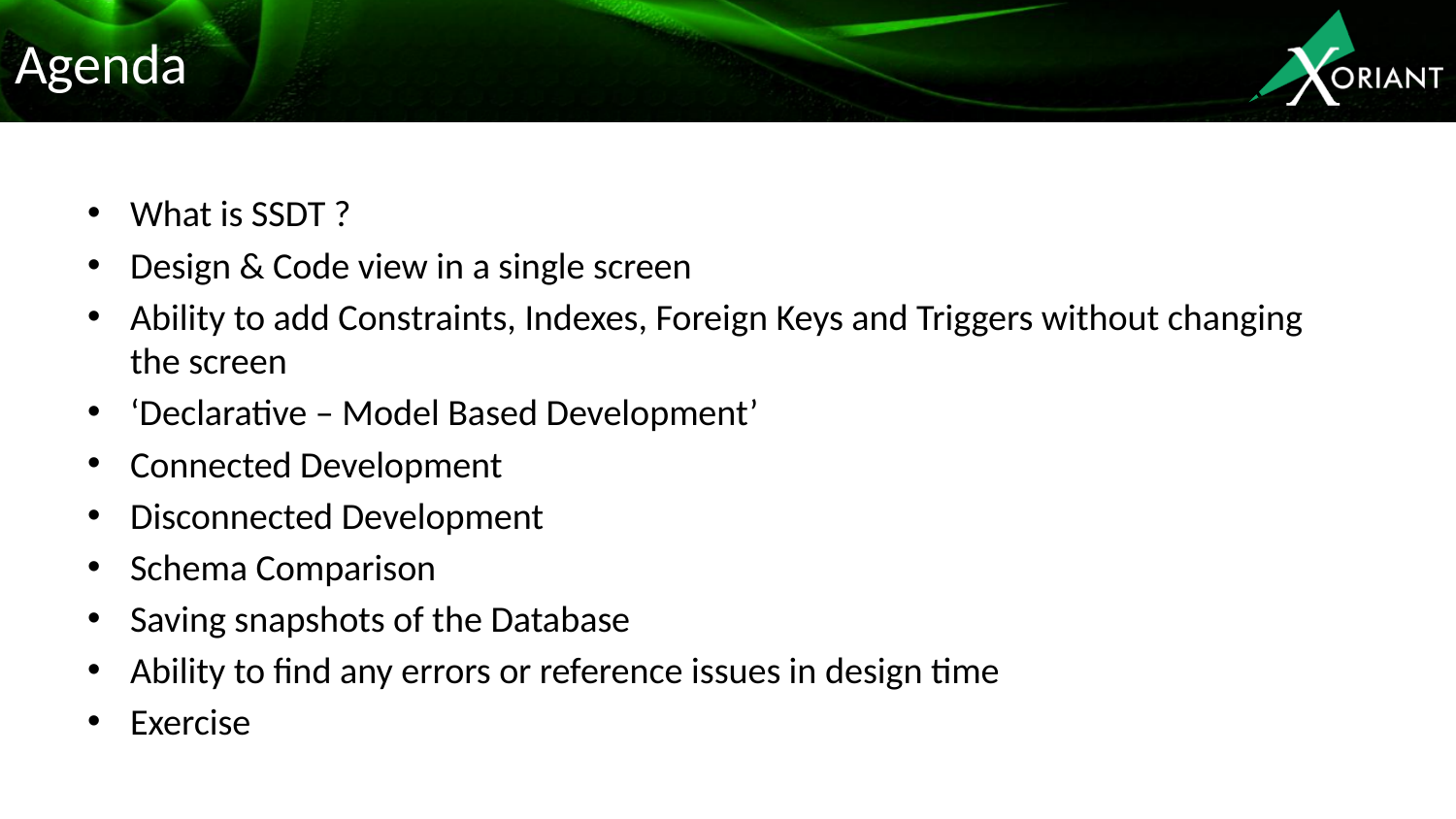

# Agenda
What is SSDT ?
Design & Code view in a single screen
Ability to add Constraints, Indexes, Foreign Keys and Triggers without changing the screen
‘Declarative – Model Based Development’
Connected Development
Disconnected Development
Schema Comparison
Saving snapshots of the Database
Ability to find any errors or reference issues in design time
Exercise